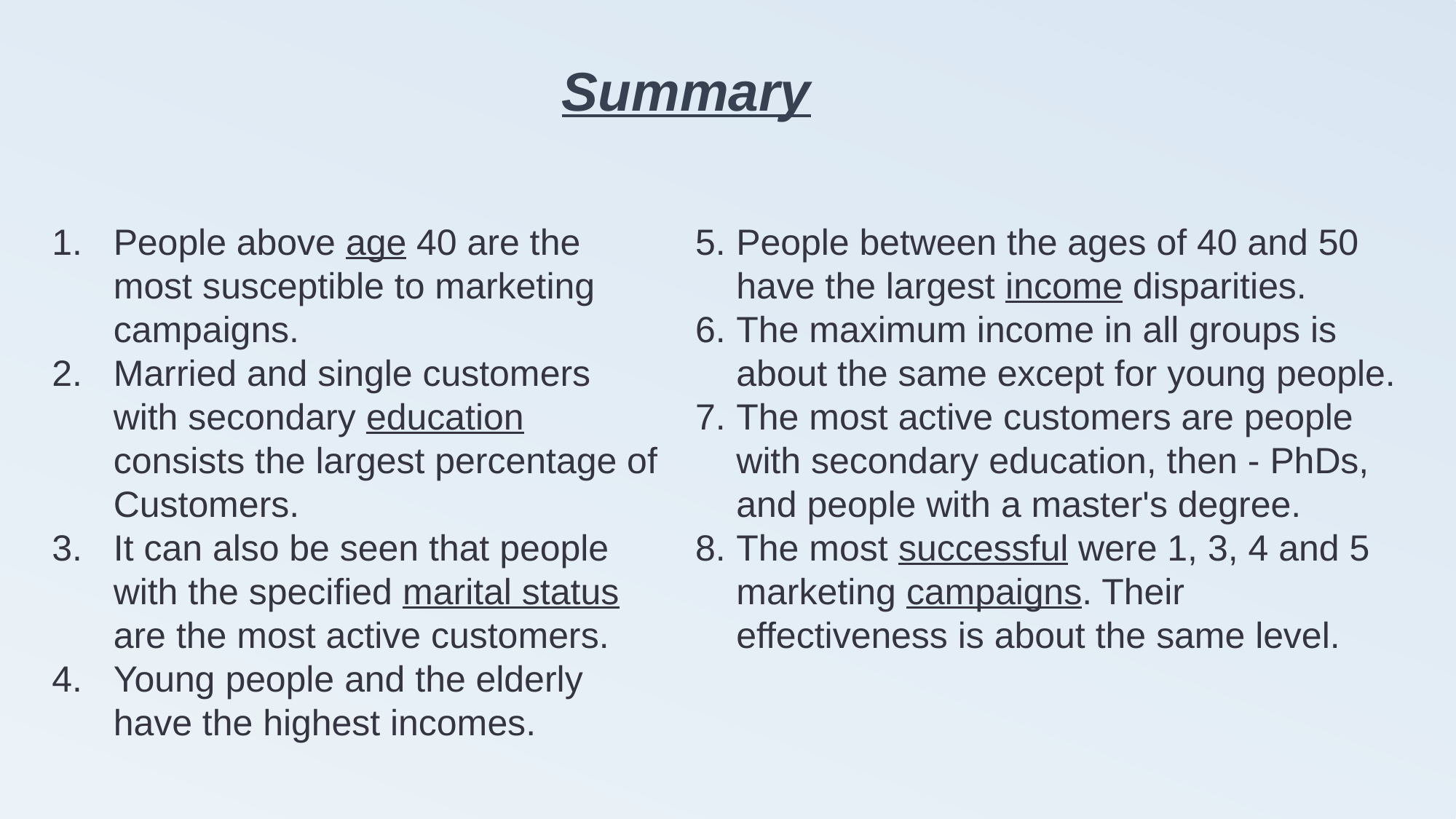

# Summary
People above age 40 are the most susceptible to marketing campaigns.
Married and single customers with secondary education consists the largest percentage of Customers.
It can also be seen that people with the specified marital status are the most active customers.
Young people and the elderly have the highest incomes.
People between the ages of 40 and 50 have the largest income disparities.
The maximum income in all groups is about the same except for young people.
The most active customers are people with secondary education, then - PhDs, and people with a master's degree.
The most successful were 1, 3, 4 and 5 marketing campaigns. Their effectiveness is about the same level.